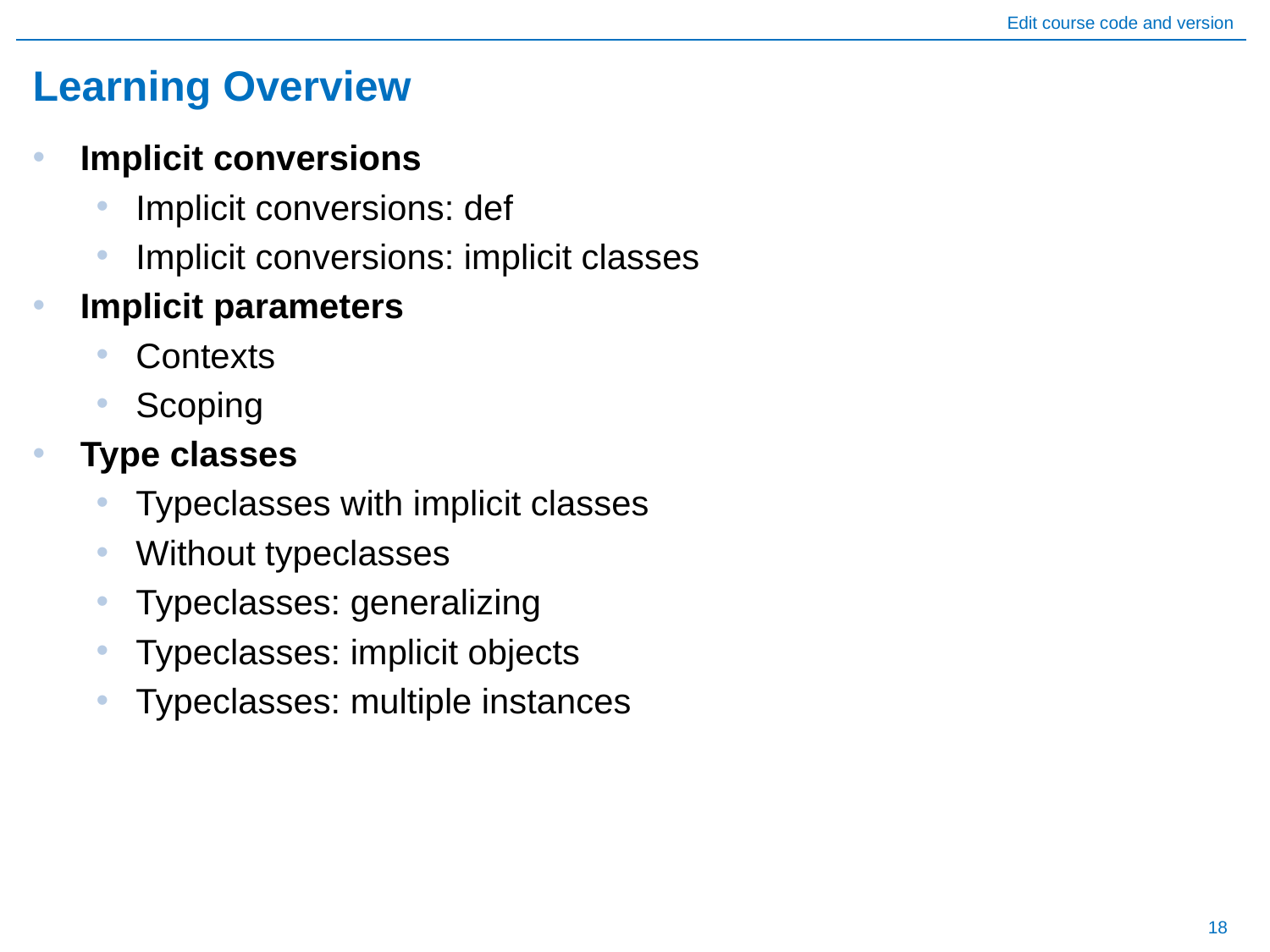

# Learning Overview
Implicit conversions
Implicit conversions: def
Implicit conversions: implicit classes
Implicit parameters
Contexts
Scoping
Type classes
Typeclasses with implicit classes
Without typeclasses
Typeclasses: generalizing
Typeclasses: implicit objects
Typeclasses: multiple instances